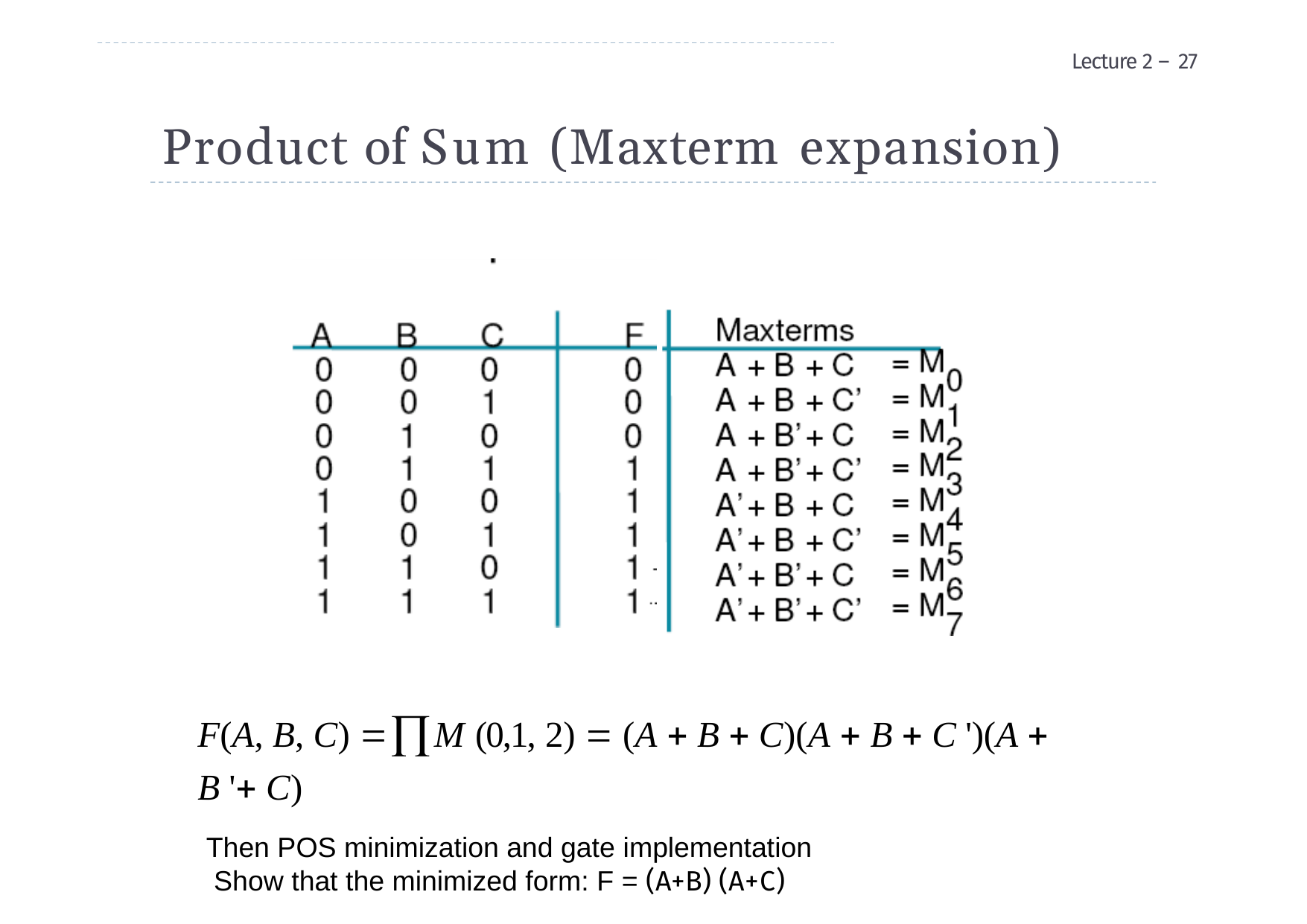

Lecture 2 – 27
Product of Sum (Maxterm expansion)

F(A, B, C) =∏M (0,1, 2) = (A + B + C)(A + B + C ')(A + B '+ C)
Then POS minimization and gate implementation  Show that the minimized form: F = (A+B) (A+C)